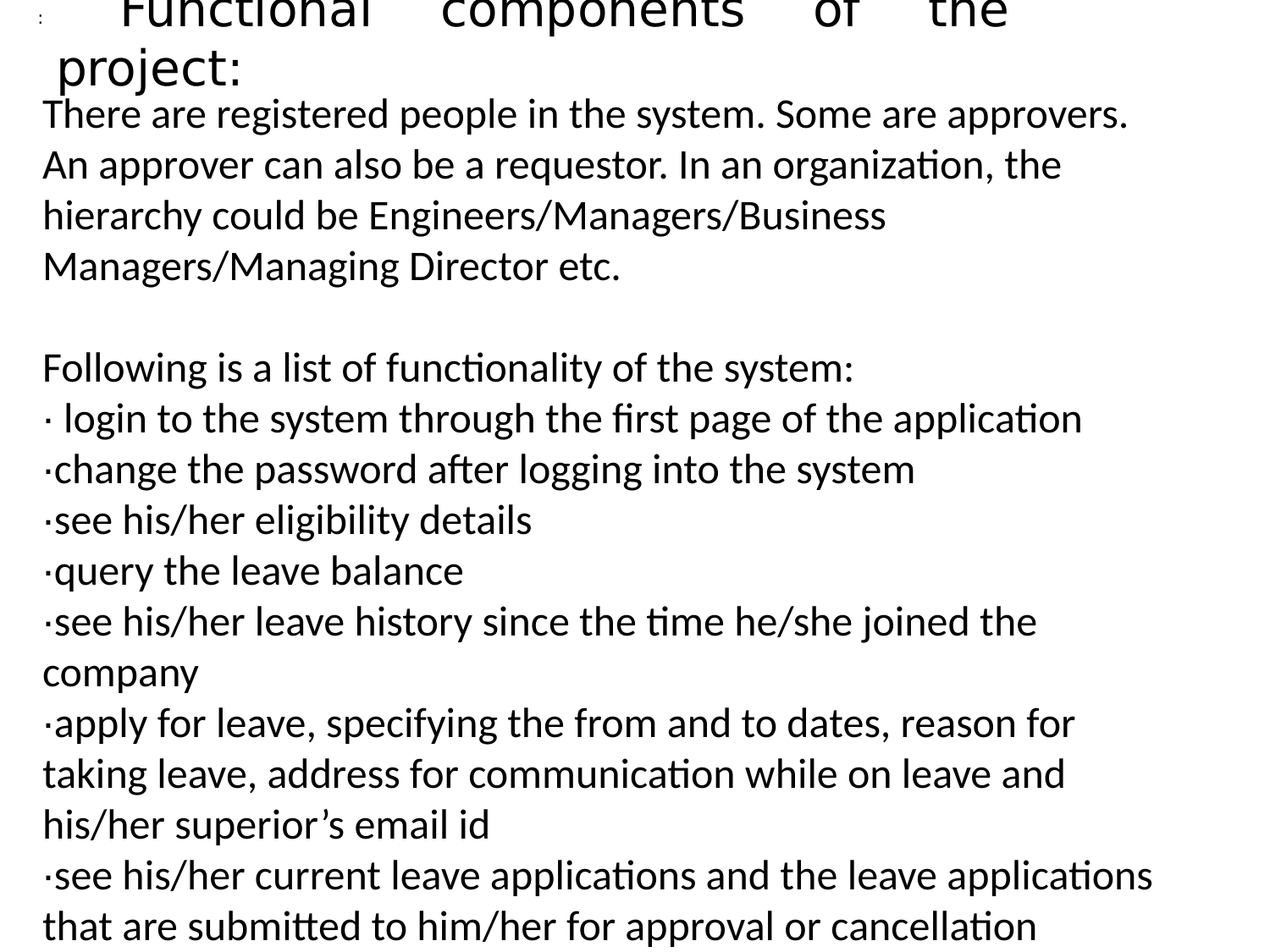

Functional components of the project:
:

There are registered people in the system. Some are approvers. An approver can also be a requestor. In an organization, the hierarchy could be Engineers/Managers/Business Managers/Managing Director etc.

Following is a list of functionality of the system:
∙ login to the system through the first page of the application
∙change the password after logging into the system
∙see his/her eligibility details
∙query the leave balance
∙see his/her leave history since the time he/she joined the company
∙apply for leave, specifying the from and to dates, reason for taking leave, address for communication while on leave and his/her superior’s email id
∙see his/her current leave applications and the leave applications that are submitted to him/her for approval or cancellation